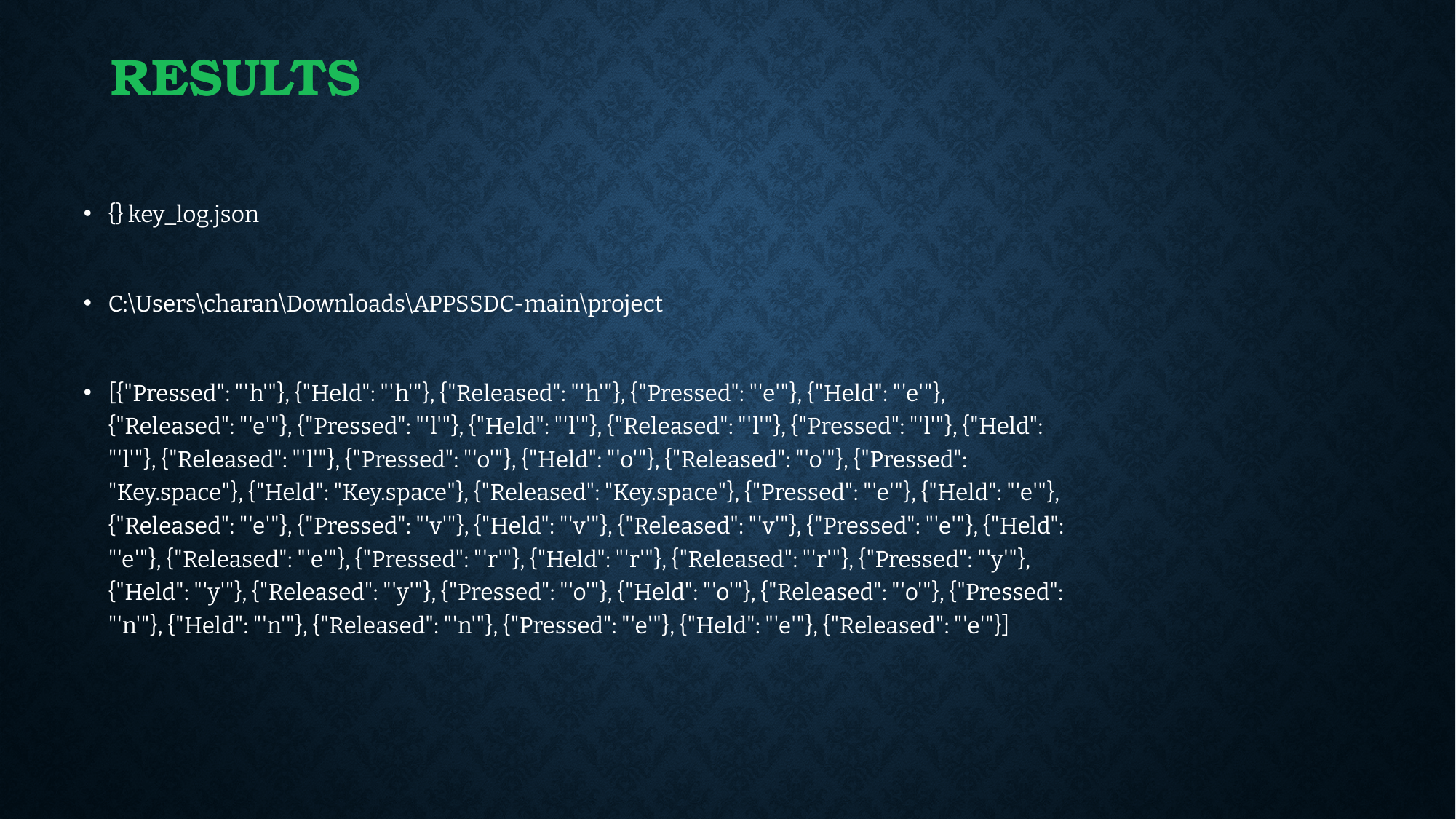

# RESULTS
{} key_log.json

C:\Users\charan\Downloads\APPSSDC-main\project

[{"Pressed": "'h'"}, {"Held": "'h'"}, {"Released": "'h'"}, {"Pressed": "'e'"}, {"Held": "'e'"}, {"Released": "'e'"}, {"Pressed": "'l'"}, {"Held": "'l'"}, {"Released": "'l'"}, {"Pressed": "'l'"}, {"Held": "'l'"}, {"Released": "'l'"}, {"Pressed": "'o'"}, {"Held": "'o'"}, {"Released": "'o'"}, {"Pressed": "Key.space"}, {"Held": "Key.space"}, {"Released": "Key.space"}, {"Pressed": "'e'"}, {"Held": "'e'"}, {"Released": "'e'"}, {"Pressed": "'v'"}, {"Held": "'v'"}, {"Released": "'v'"}, {"Pressed": "'e'"}, {"Held": "'e'"}, {"Released": "'e'"}, {"Pressed": "'r'"}, {"Held": "'r'"}, {"Released": "'r'"}, {"Pressed": "'y'"}, {"Held": "'y'"}, {"Released": "'y'"}, {"Pressed": "'o'"}, {"Held": "'o'"}, {"Released": "'o'"}, {"Pressed": "'n'"}, {"Held": "'n'"}, {"Released": "'n'"}, {"Pressed": "'e'"}, {"Held": "'e'"}, {"Released": "'e'"}]